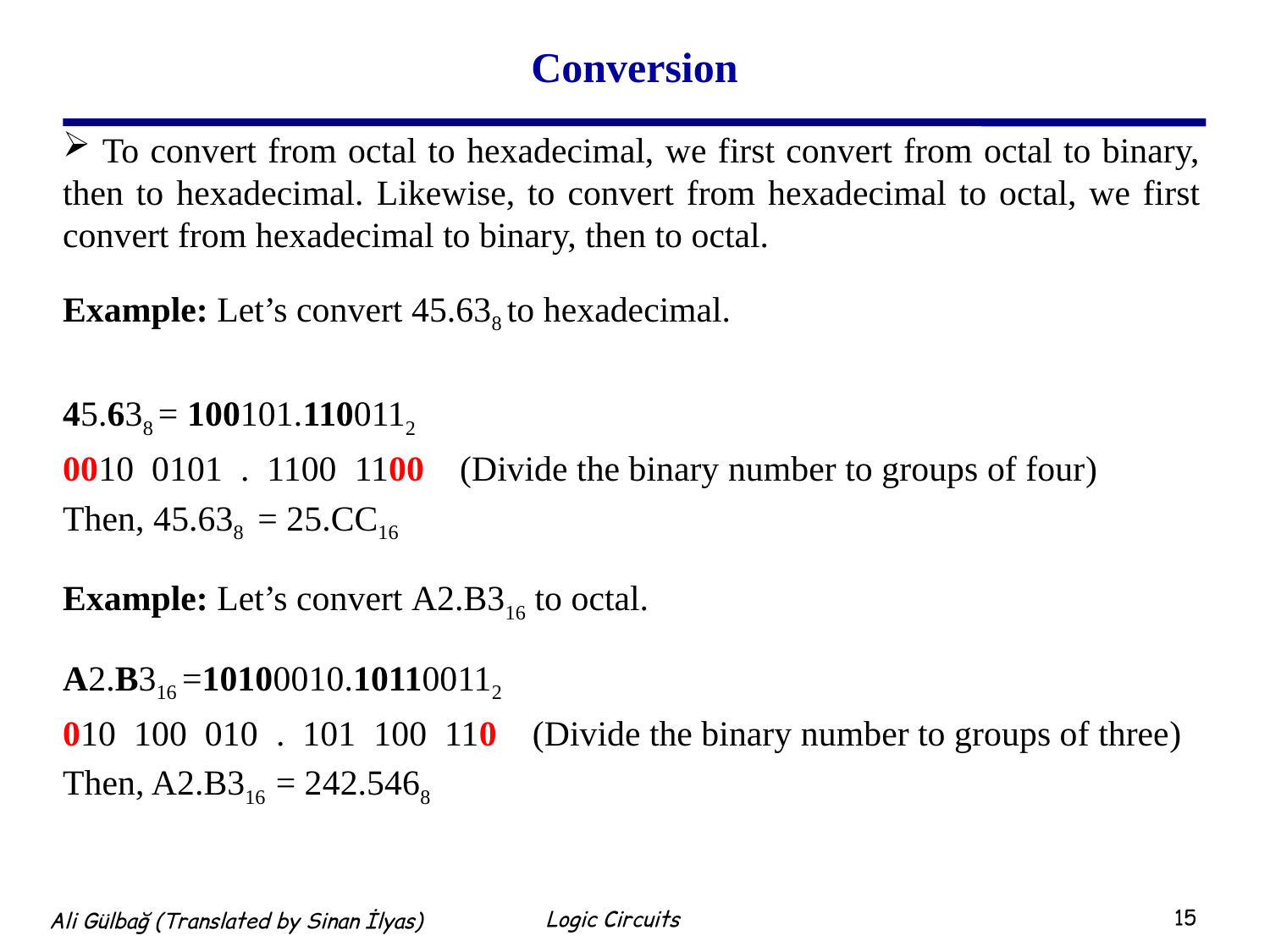

# Conversion
 To convert from octal to hexadecimal, we first convert from octal to binary, then to hexadecimal. Likewise, to convert from hexadecimal to octal, we first convert from hexadecimal to binary, then to octal.

Example: Let’s convert 45.638 to hexadecimal.

45.638 = 100101.1100112
0010  0101  .  1100  1100    (Divide the binary number to groups of four)
Then, 45.638  = 25.CC16

Example: Let’s convert A2.B316 to octal.

A2.B316 =10100010.101100112
010  100  010  .  101  100  110    (Divide the binary number to groups of three)
Then, A2.B316  = 242.5468

Logic Circuits